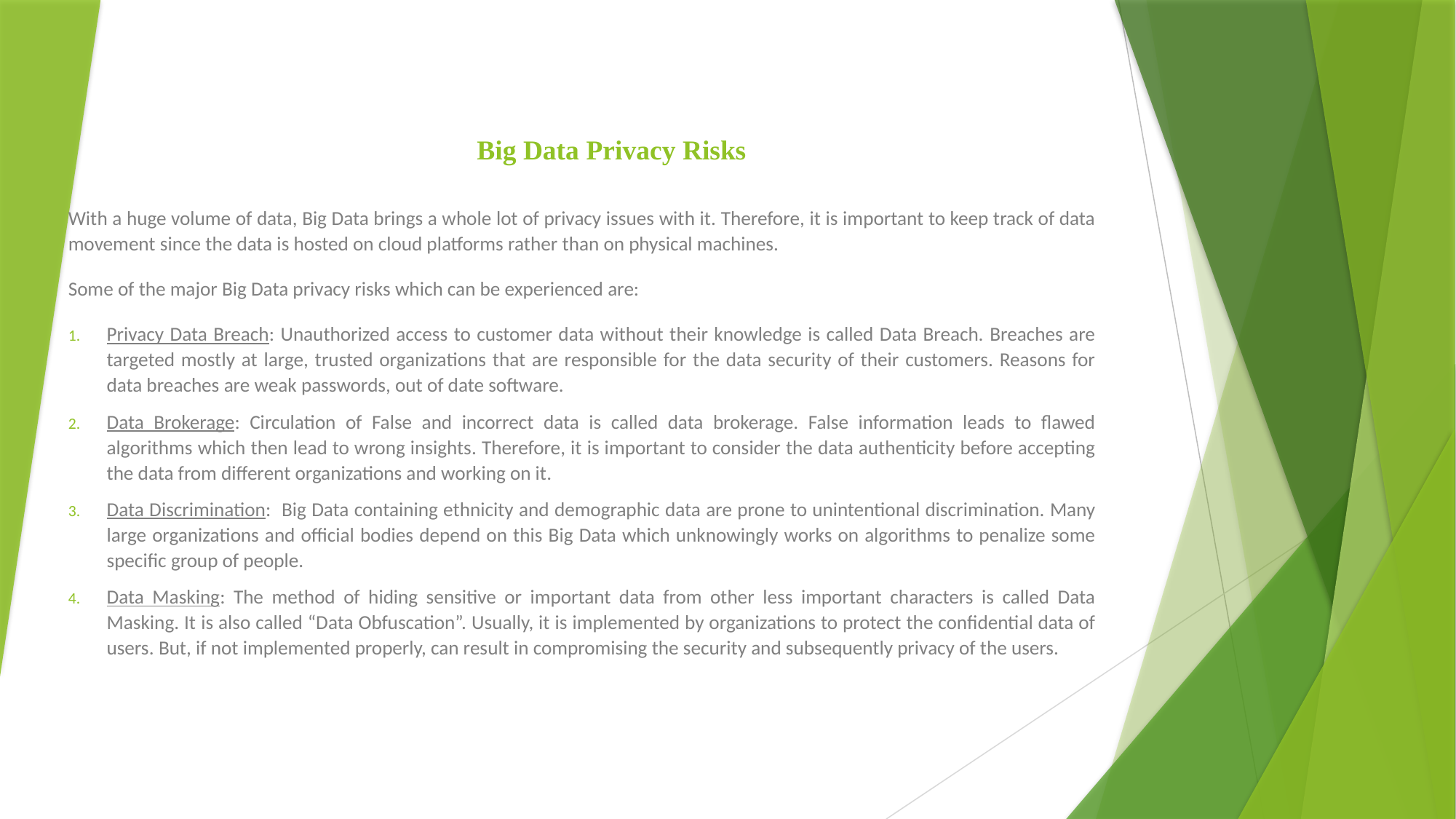

# Big Data Privacy Risks
With a huge volume of data, Big Data brings a whole lot of privacy issues with it. Therefore, it is important to keep track of data movement since the data is hosted on cloud platforms rather than on physical machines.
Some of the major Big Data privacy risks which can be experienced are:
Privacy Data Breach: Unauthorized access to customer data without their knowledge is called Data Breach. Breaches are targeted mostly at large, trusted organizations that are responsible for the data security of their customers. Reasons for data breaches are weak passwords, out of date software.
Data Brokerage: Circulation of False and incorrect data is called data brokerage. False information leads to flawed algorithms which then lead to wrong insights. Therefore, it is important to consider the data authenticity before accepting the data from different organizations and working on it.
Data Discrimination:  Big Data containing ethnicity and demographic data are prone to unintentional discrimination. Many large organizations and official bodies depend on this Big Data which unknowingly works on algorithms to penalize some specific group of people.
Data Masking: The method of hiding sensitive or important data from other less important characters is called Data Masking. It is also called “Data Obfuscation”. Usually, it is implemented by organizations to protect the confidential data of users. But, if not implemented properly, can result in compromising the security and subsequently privacy of the users.